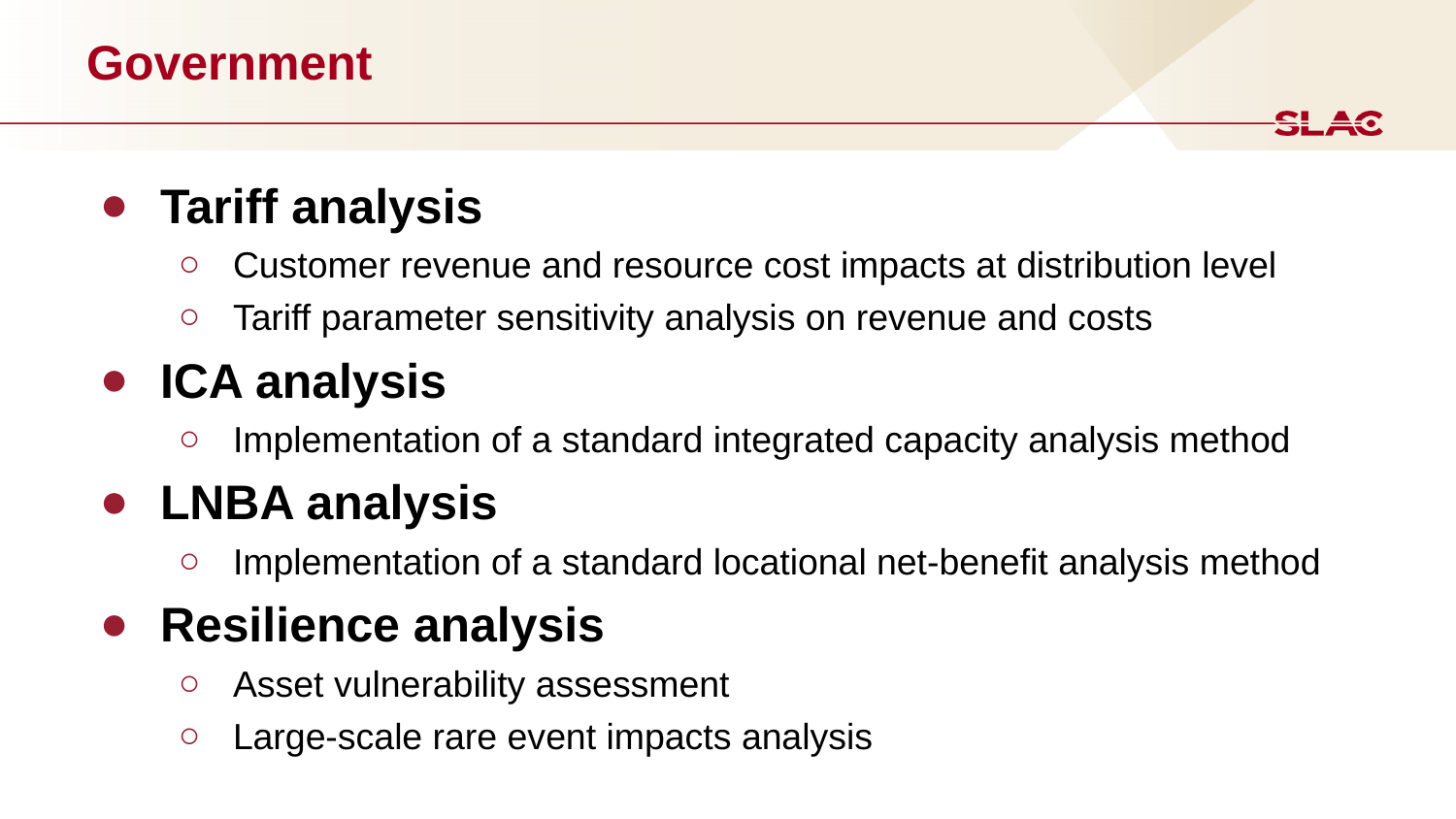

# Government
Tariff analysis
Customer revenue and resource cost impacts at distribution level
Tariff parameter sensitivity analysis on revenue and costs
ICA analysis
Implementation of a standard integrated capacity analysis method
LNBA analysis
Implementation of a standard locational net-benefit analysis method
Resilience analysis
Asset vulnerability assessment
Large-scale rare event impacts analysis